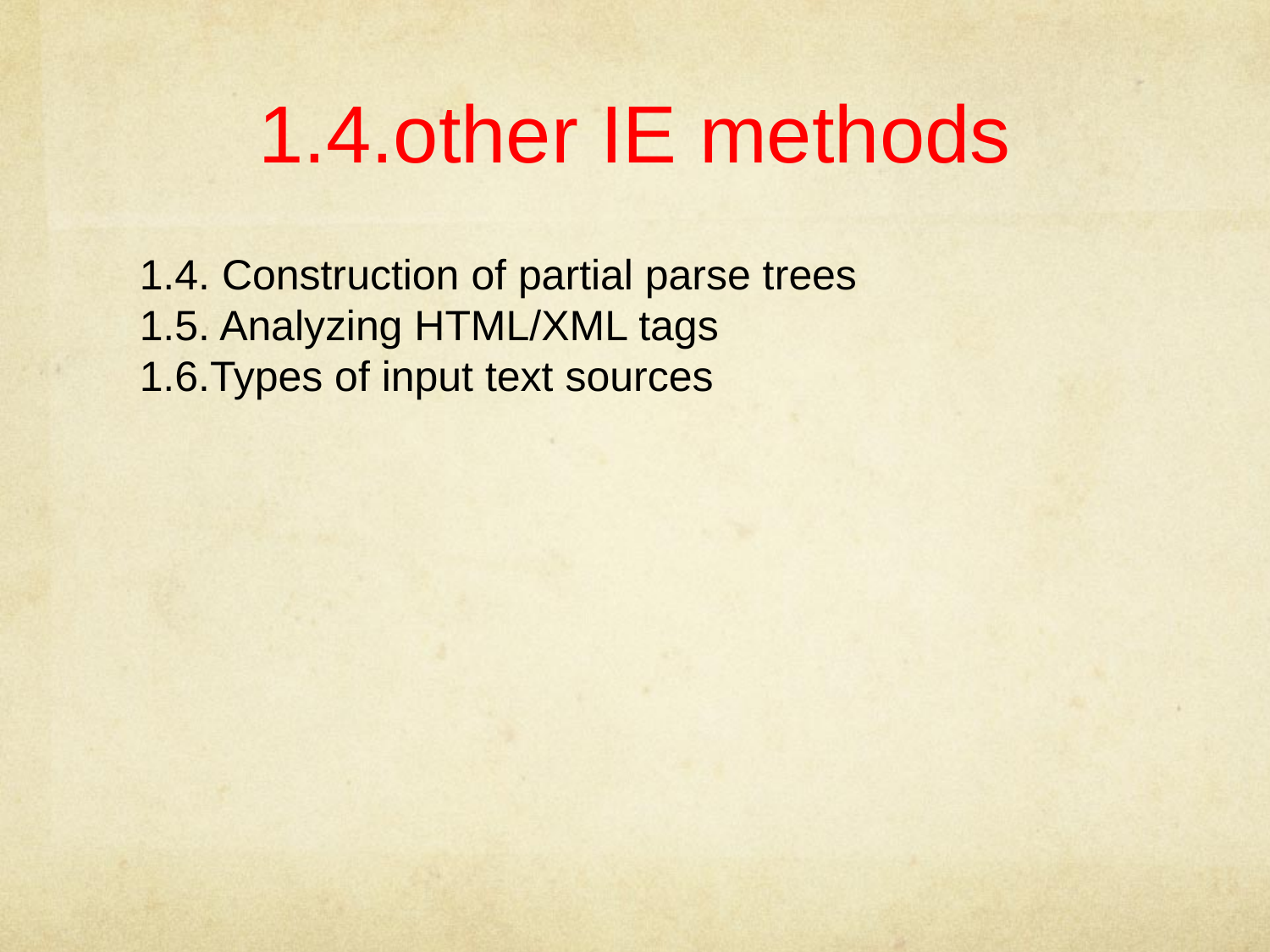

1.4.other IE methods

1.4. Construction of partial parse trees
1.5. Analyzing HTML/XML tags
1.6.Types of input text sources